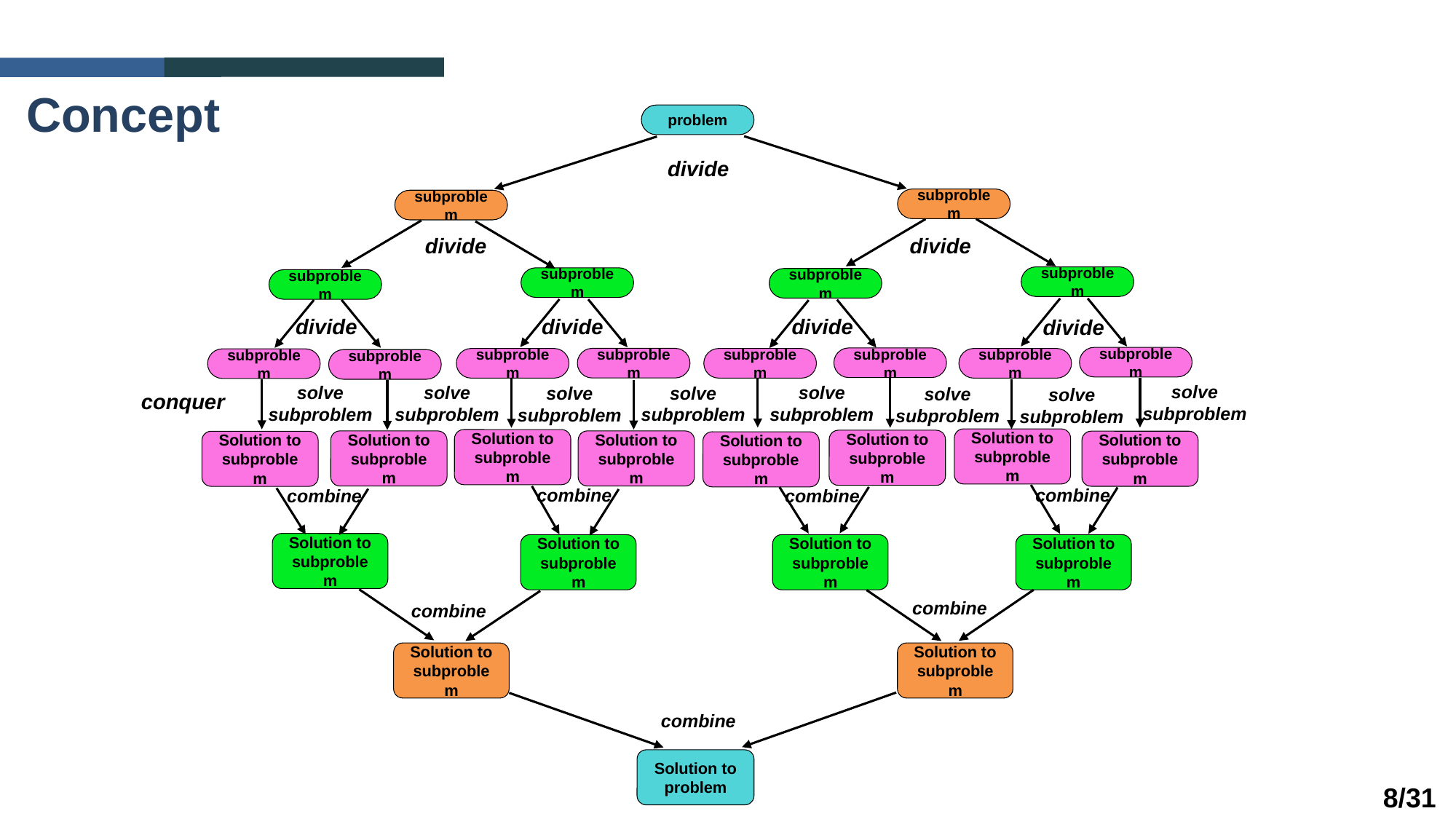

Concept
problem
divide
subproblem
subproblem
divide
divide
subproblem
subproblem
subproblem
subproblem
divide
divide
divide
divide
subproblem
subproblem
subproblem
subproblem
subproblem
subproblem
subproblem
subproblem
solve
subproblem
solve
subproblem
solve
subproblem
solve
subproblem
solve
subproblem
solve
subproblem
solve
subproblem
solve
subproblem
conquer
Solution to subproblem
Solution to subproblem
Solution to subproblem
Solution to subproblem
Solution to subproblem
Solution to subproblem
Solution to subproblem
Solution to subproblem
combine
combine
combine
combine
Solution to subproblem
Solution to subproblem
Solution to subproblem
Solution to subproblem
combine
combine
Solution to subproblem
Solution to subproblem
combine
Solution to problem
8/31